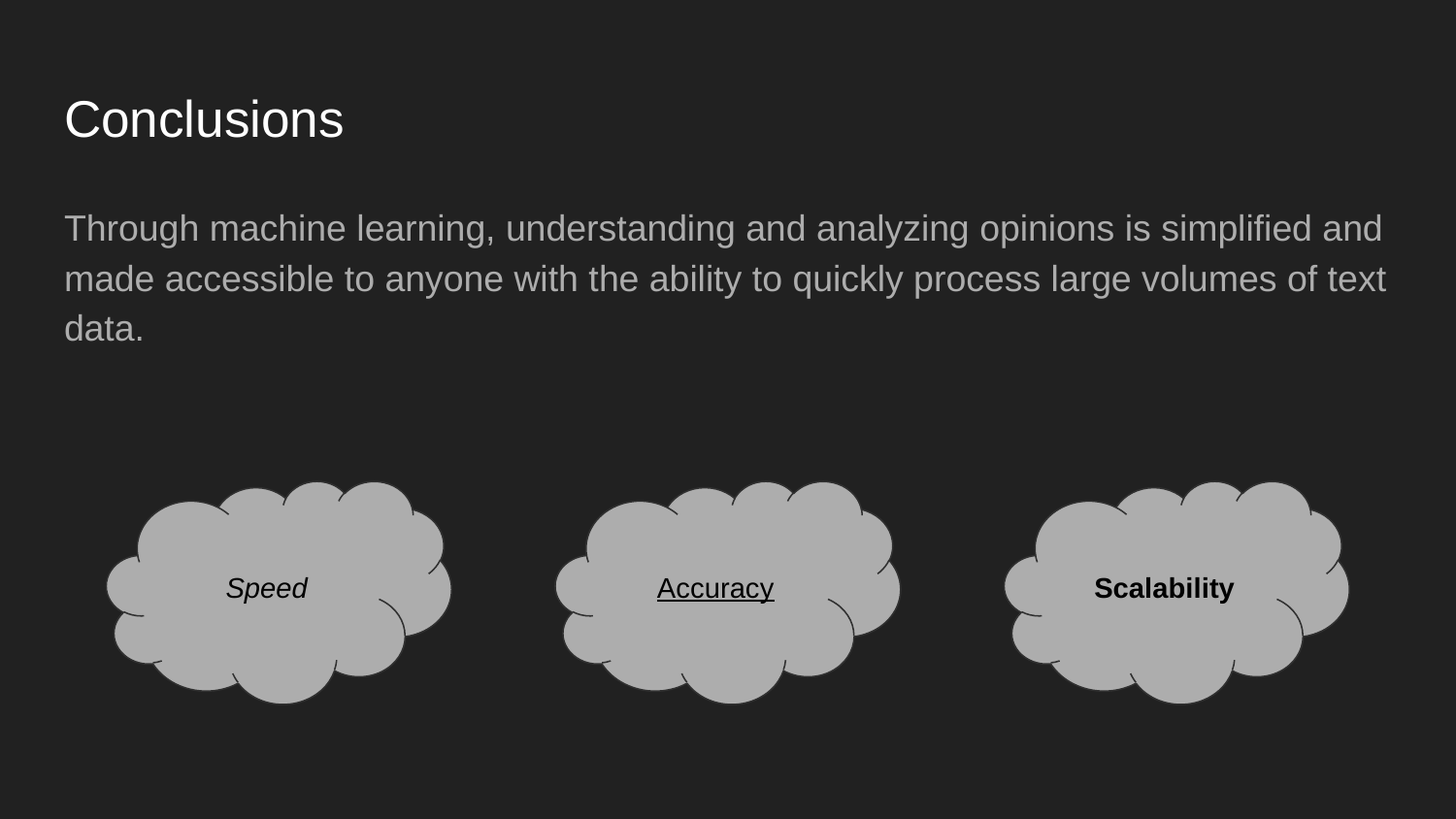

# Conclusions
Through machine learning, understanding and analyzing opinions is simplified and made accessible to anyone with the ability to quickly process large volumes of text data.
Speed
Accuracy
Scalability